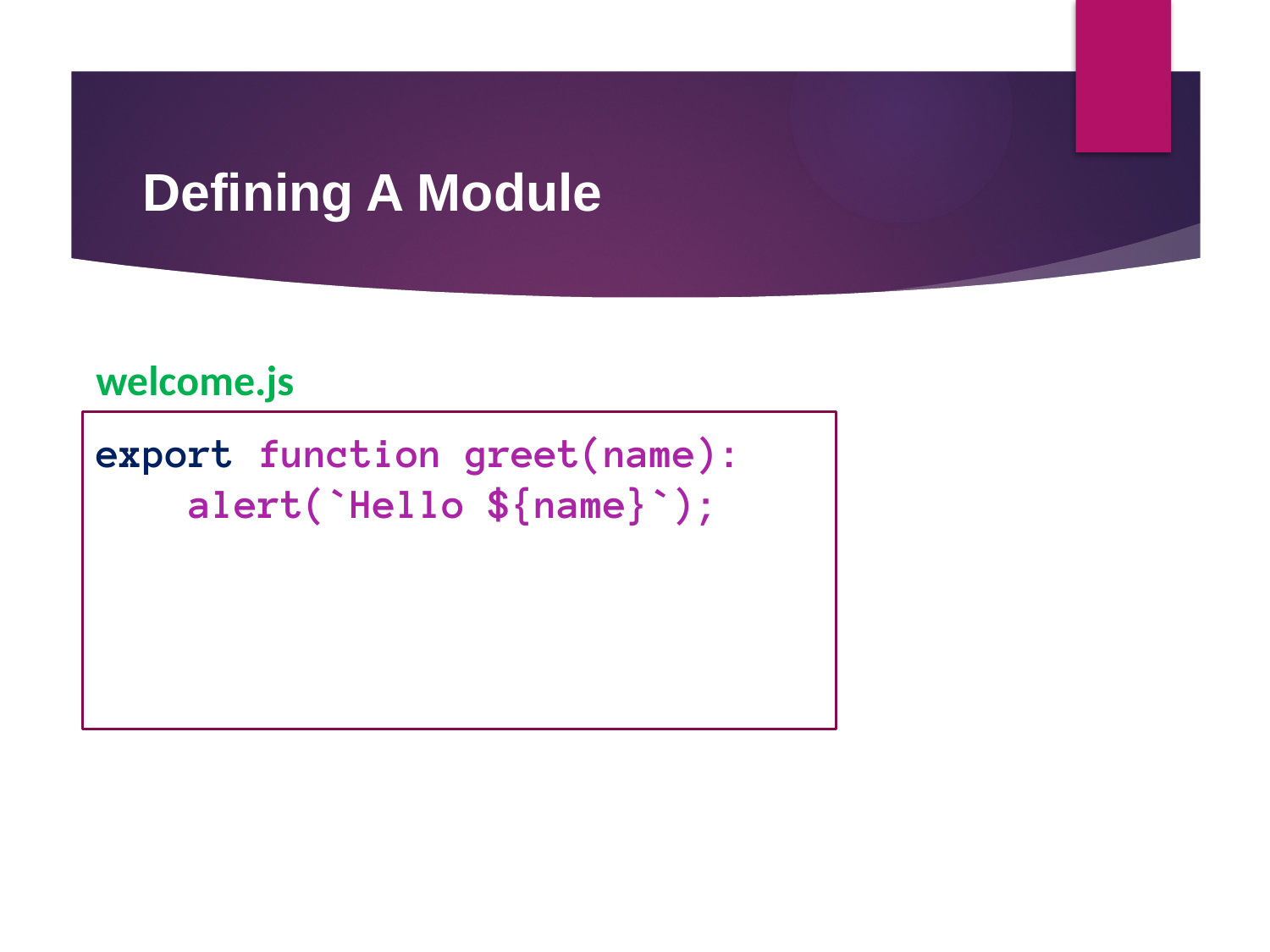

Defining A Module
welcome.js

export function greet(name):
    alert(`Hello ${name}`);